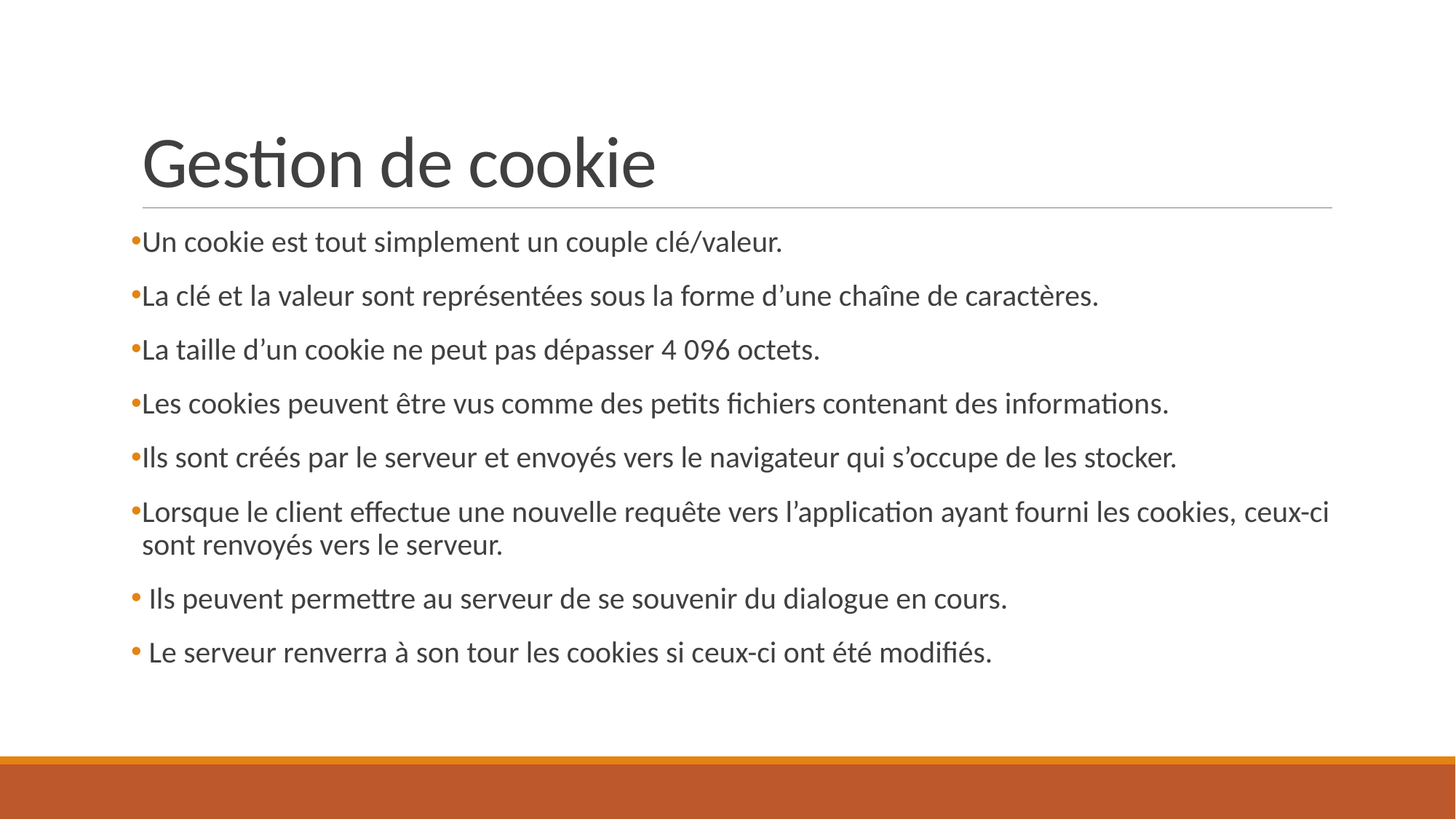

# Gestion de cookie
Un cookie est tout simplement un couple clé/valeur.
La clé et la valeur sont représentées sous la forme d’une chaîne de caractères.
La taille d’un cookie ne peut pas dépasser 4 096 octets.
Les cookies peuvent être vus comme des petits fichiers contenant des informations.
Ils sont créés par le serveur et envoyés vers le navigateur qui s’occupe de les stocker.
Lorsque le client effectue une nouvelle requête vers l’application ayant fourni les cookies, ceux-ci sont renvoyés vers le serveur.
 Ils peuvent permettre au serveur de se souvenir du dialogue en cours.
 Le serveur renverra à son tour les cookies si ceux-ci ont été modifiés.